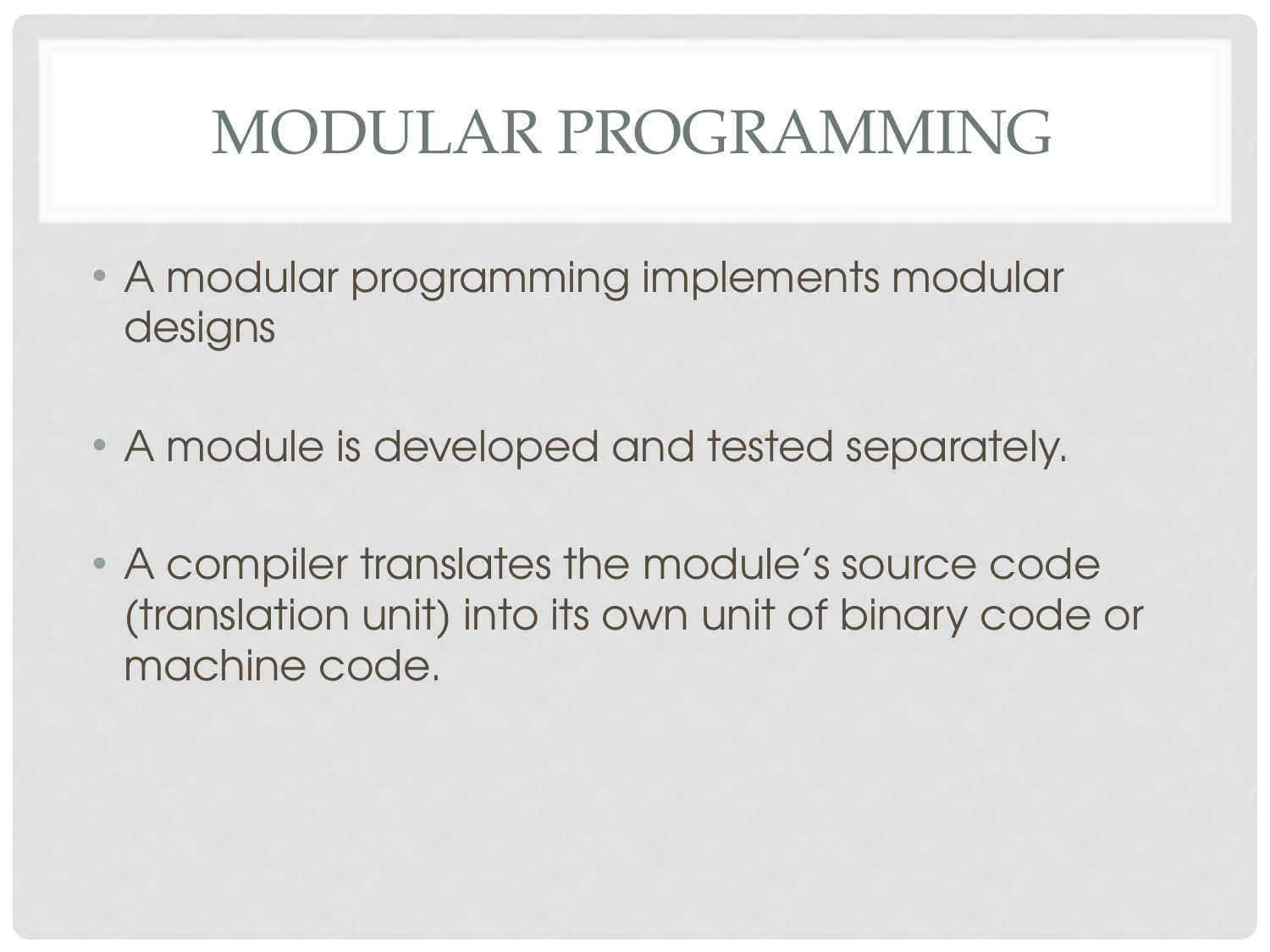

# Modular programming
A modular programming implements modular designs

A module is developed and tested separately.

A compiler translates the module’s source code (translation unit) into its own unit of binary code or machine code.